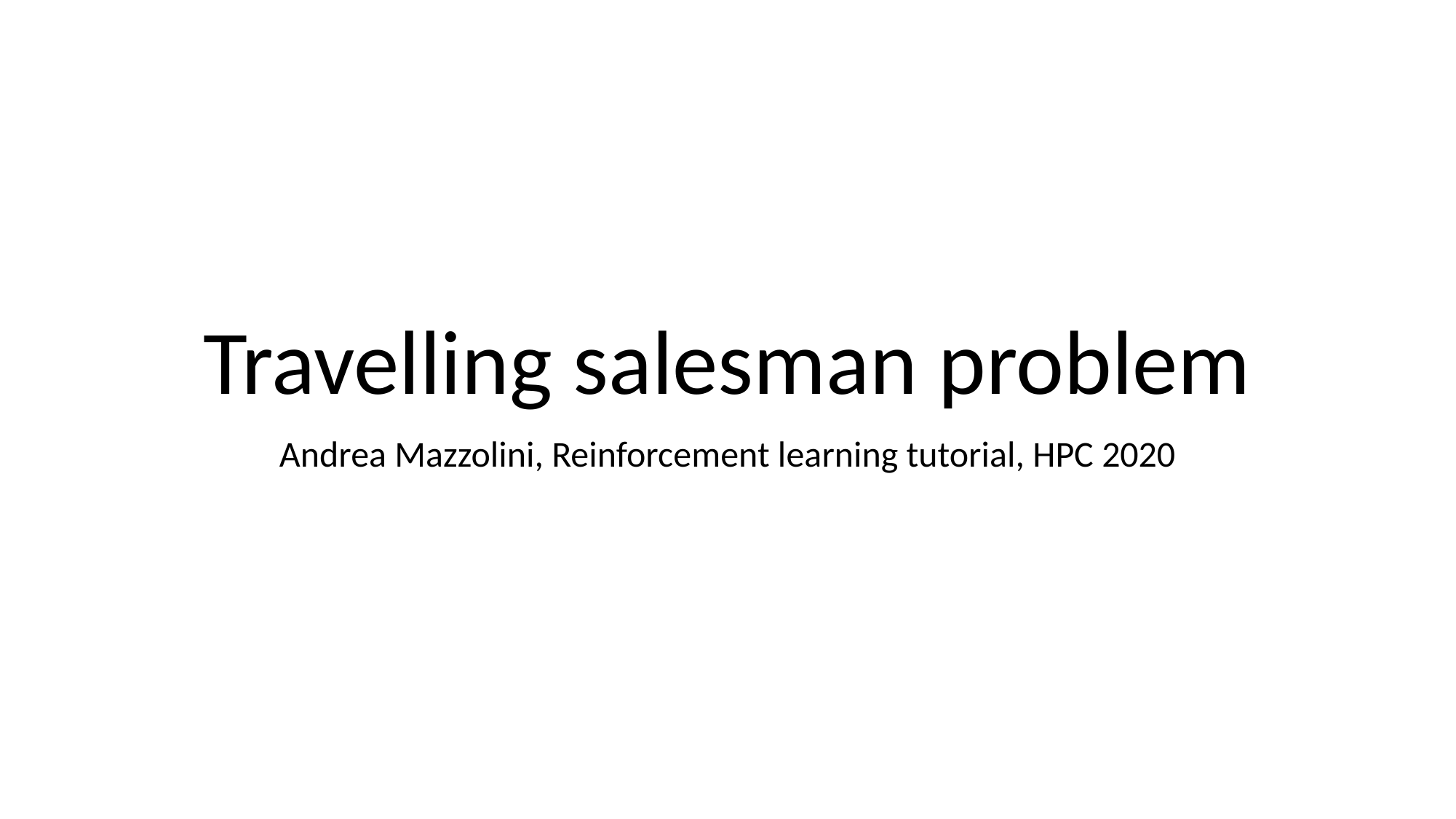

# Travelling salesman problem
Andrea Mazzolini, Reinforcement learning tutorial, HPC 2020